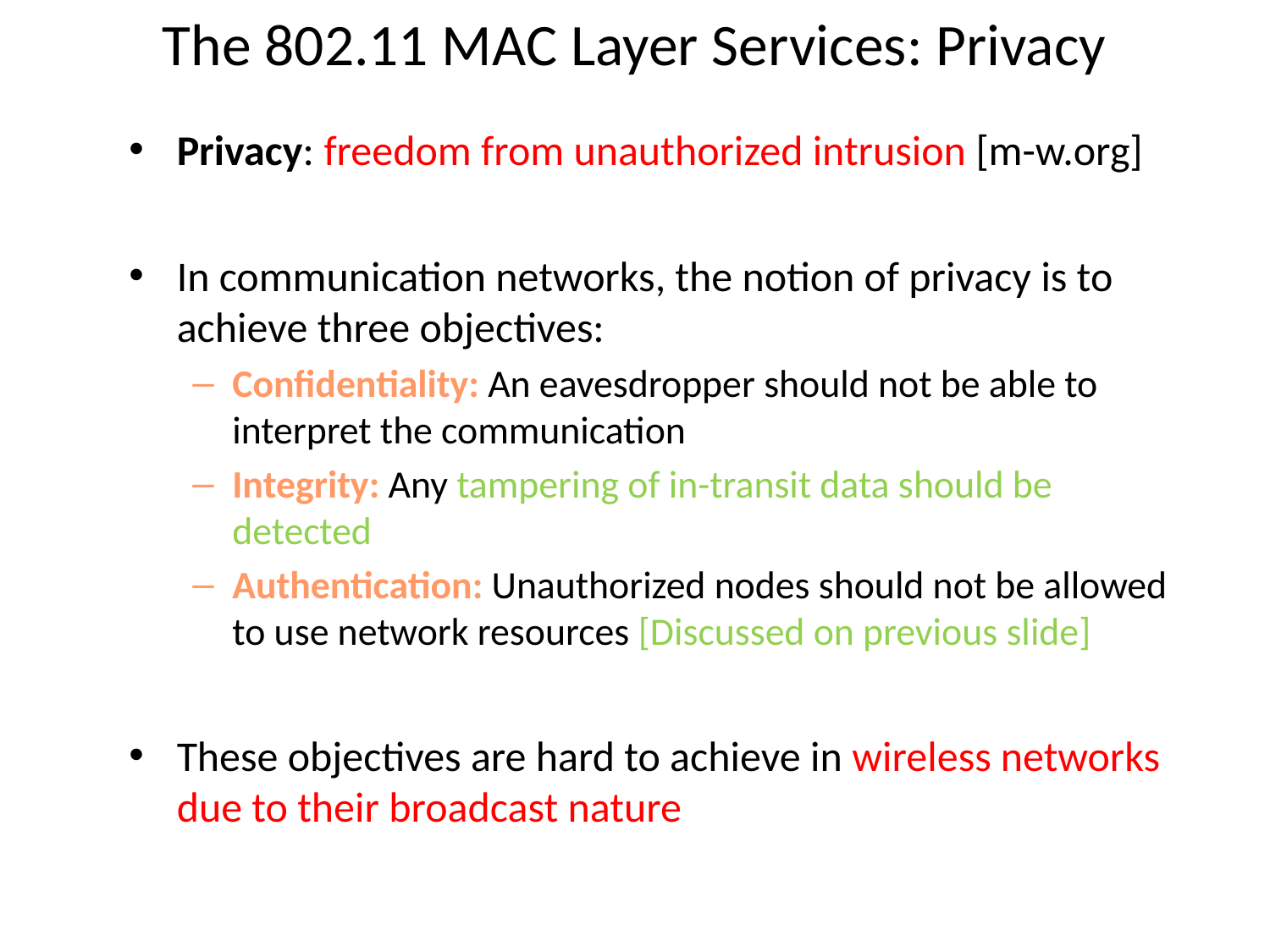

# The 802.11 MAC Layer Services: Privacy
Privacy: freedom from unauthorized intrusion [m-w.org]

In communication networks, the notion of privacy is to achieve three objectives:
Confidentiality: An eavesdropper should not be able to interpret the communication
Integrity: Any tampering of in-transit data should be detected
Authentication: Unauthorized nodes should not be allowed to use network resources [Discussed on previous slide]

These objectives are hard to achieve in wireless networks due to their broadcast nature